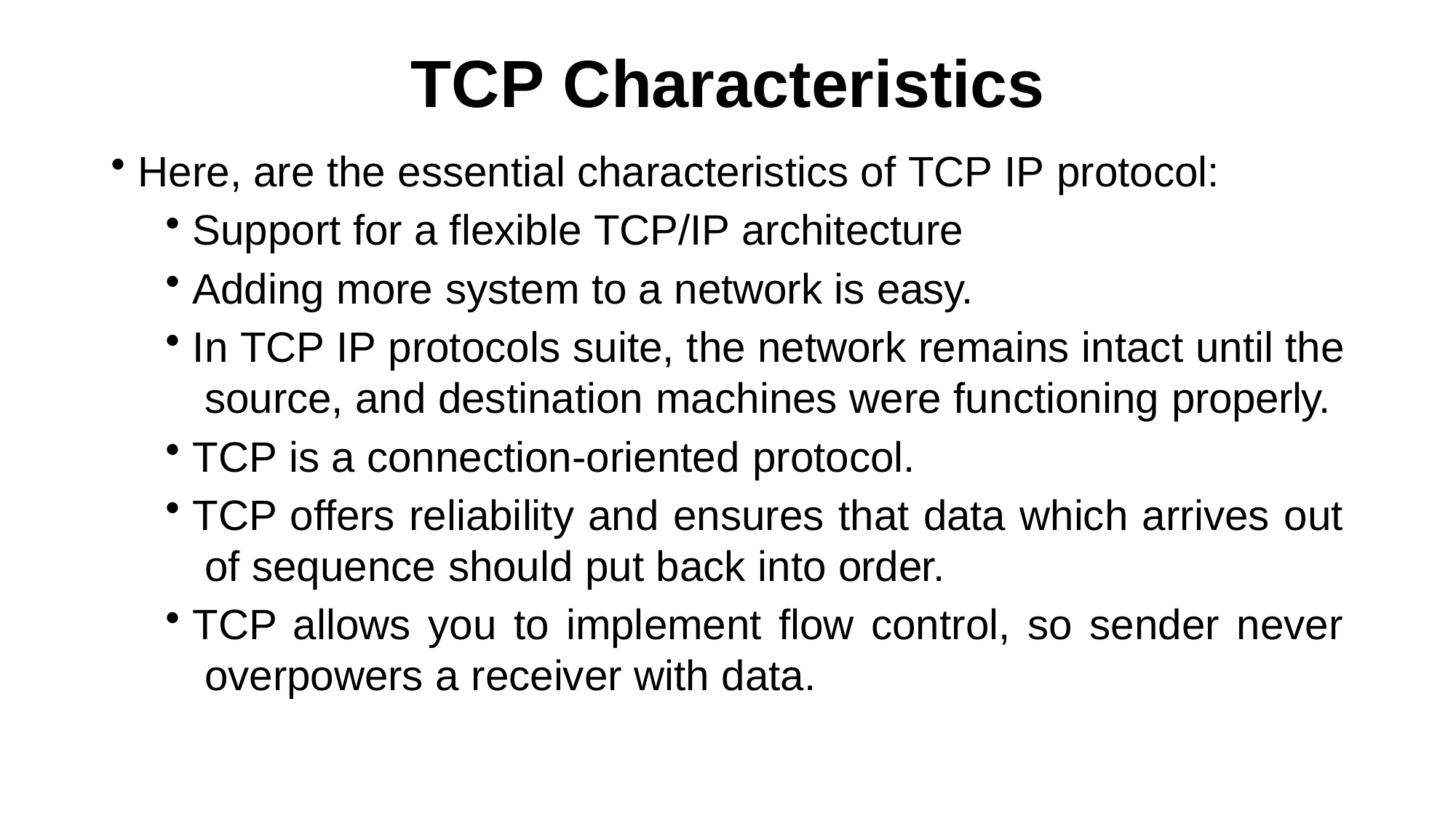

# TCP Characteristics
Here, are the essential characteristics of TCP IP protocol:
Support for a flexible TCP/IP architecture
Adding more system to a network is easy.
In TCP IP protocols suite, the network remains intact until the  source, and destination machines were functioning properly.
TCP is a connection-oriented protocol.
TCP offers reliability and ensures that data which arrives out  of sequence should put back into order.
TCP allows you to implement flow control, so sender never  overpowers a receiver with data.